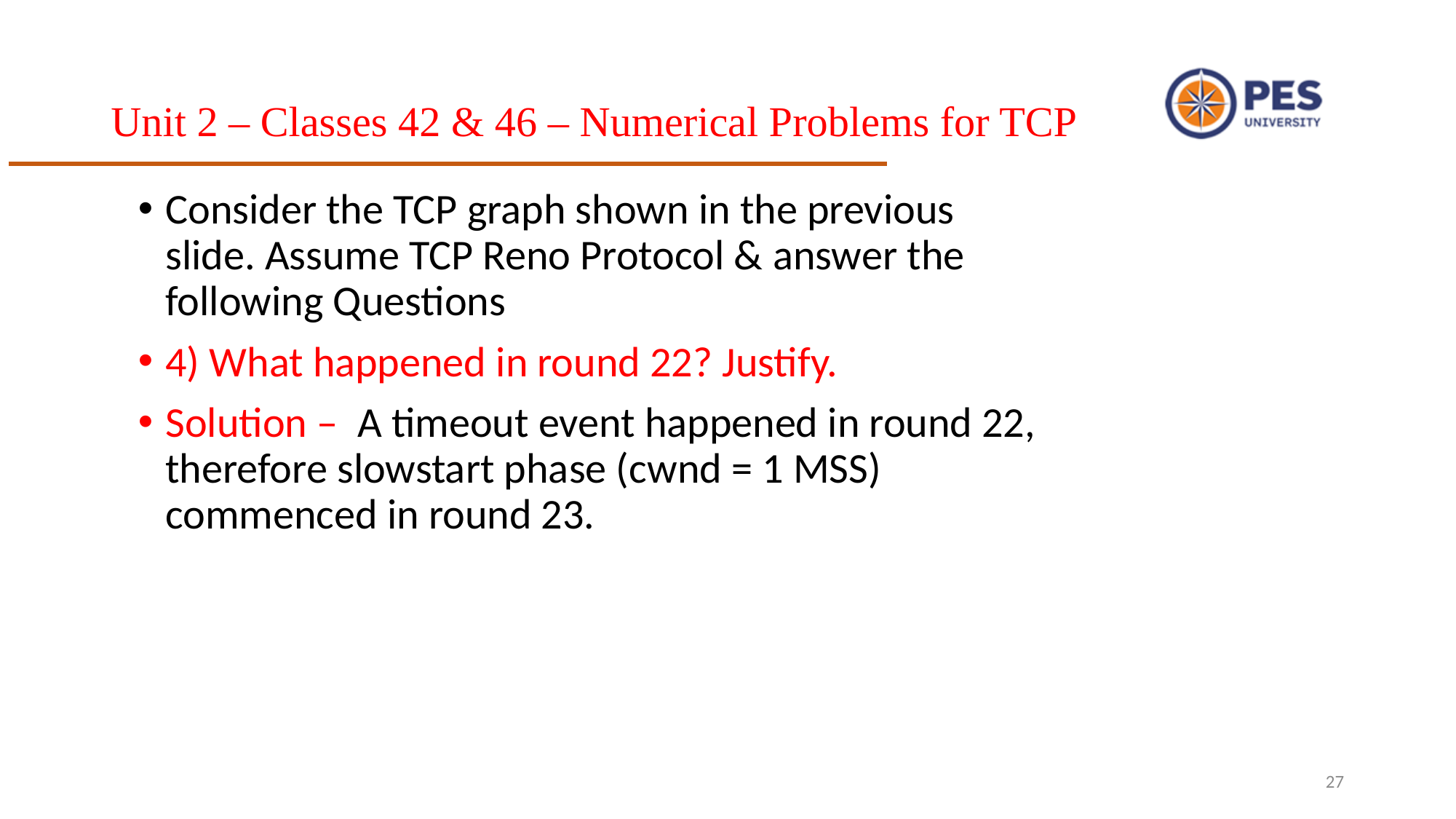

# Unit 2 – Classes 42 & 46 – Numerical Problems for TCP
Consider the TCP graph shown in the previous slide. Assume TCP Reno Protocol & answer the following Questions
4) What happened in round 22? Justify.
Solution –  A timeout event happened in round 22, therefore slowstart phase (cwnd = 1 MSS) commenced in round 23.

27